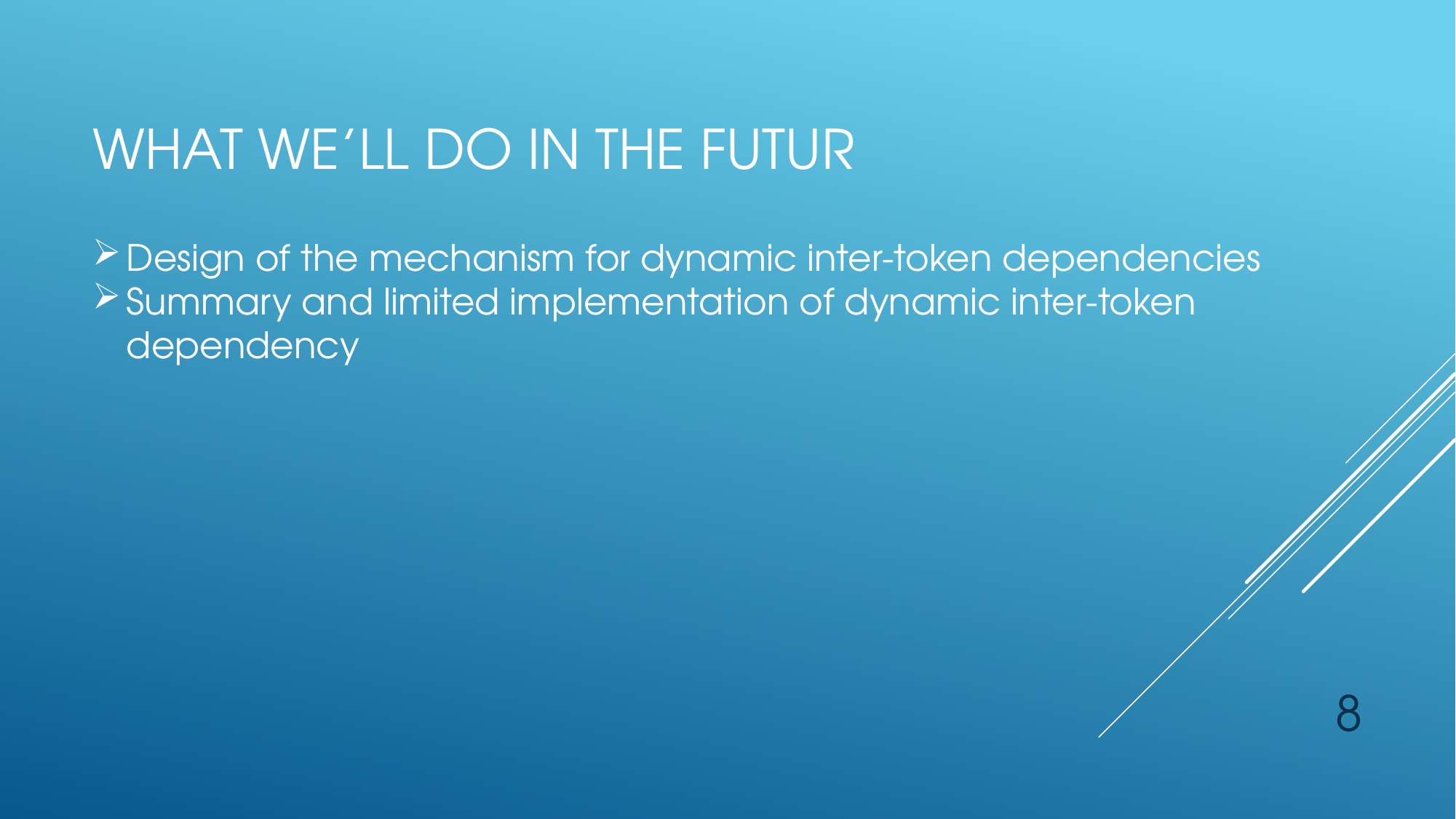

# What we’ll do in the Futur
Design of the mechanism for dynamic inter-token dependencies
Summary and limited implementation of dynamic inter-token dependency

8